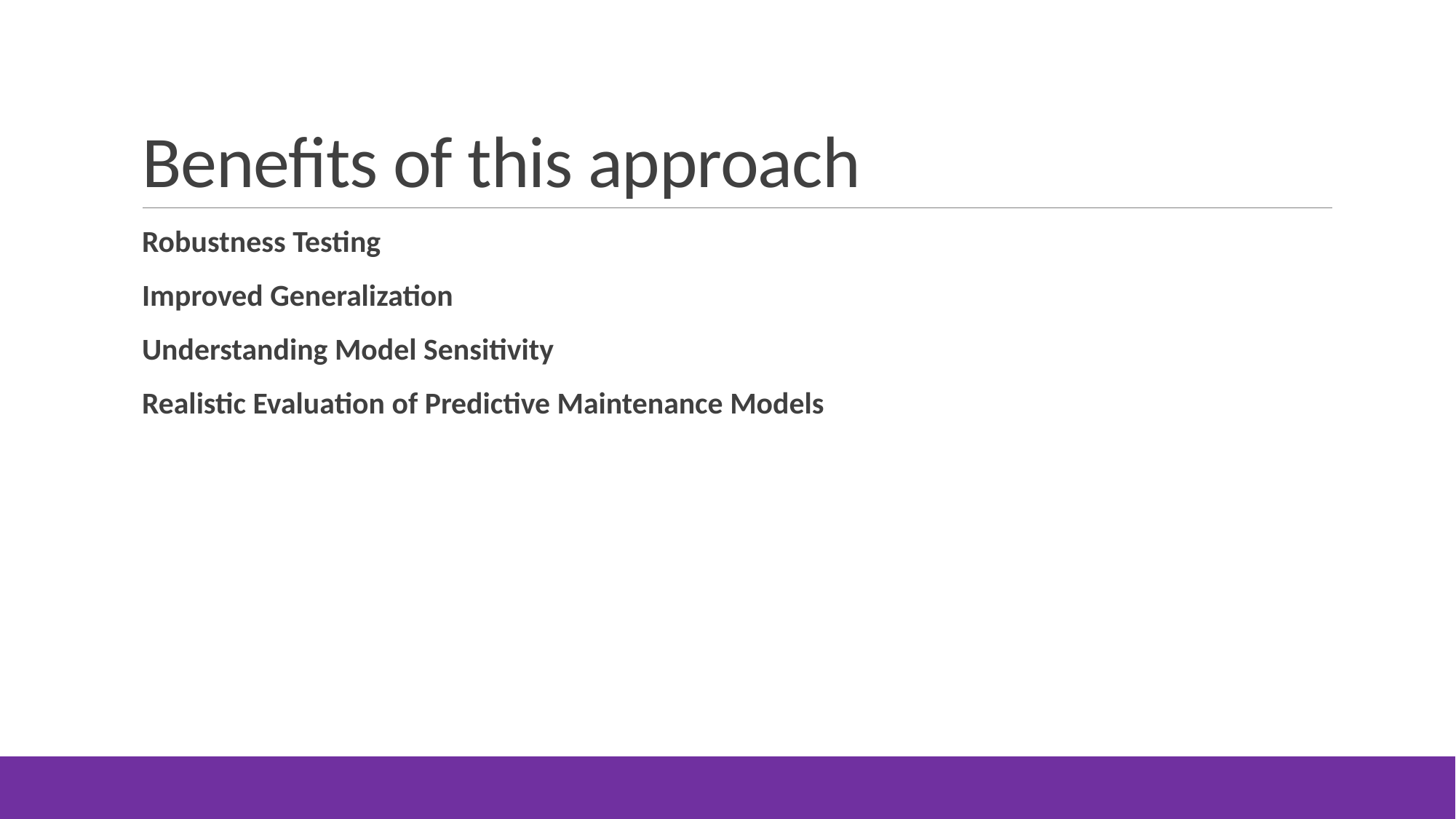

# Benefits of this approach
Robustness Testing
Improved Generalization
Understanding Model Sensitivity
Realistic Evaluation of Predictive Maintenance Models